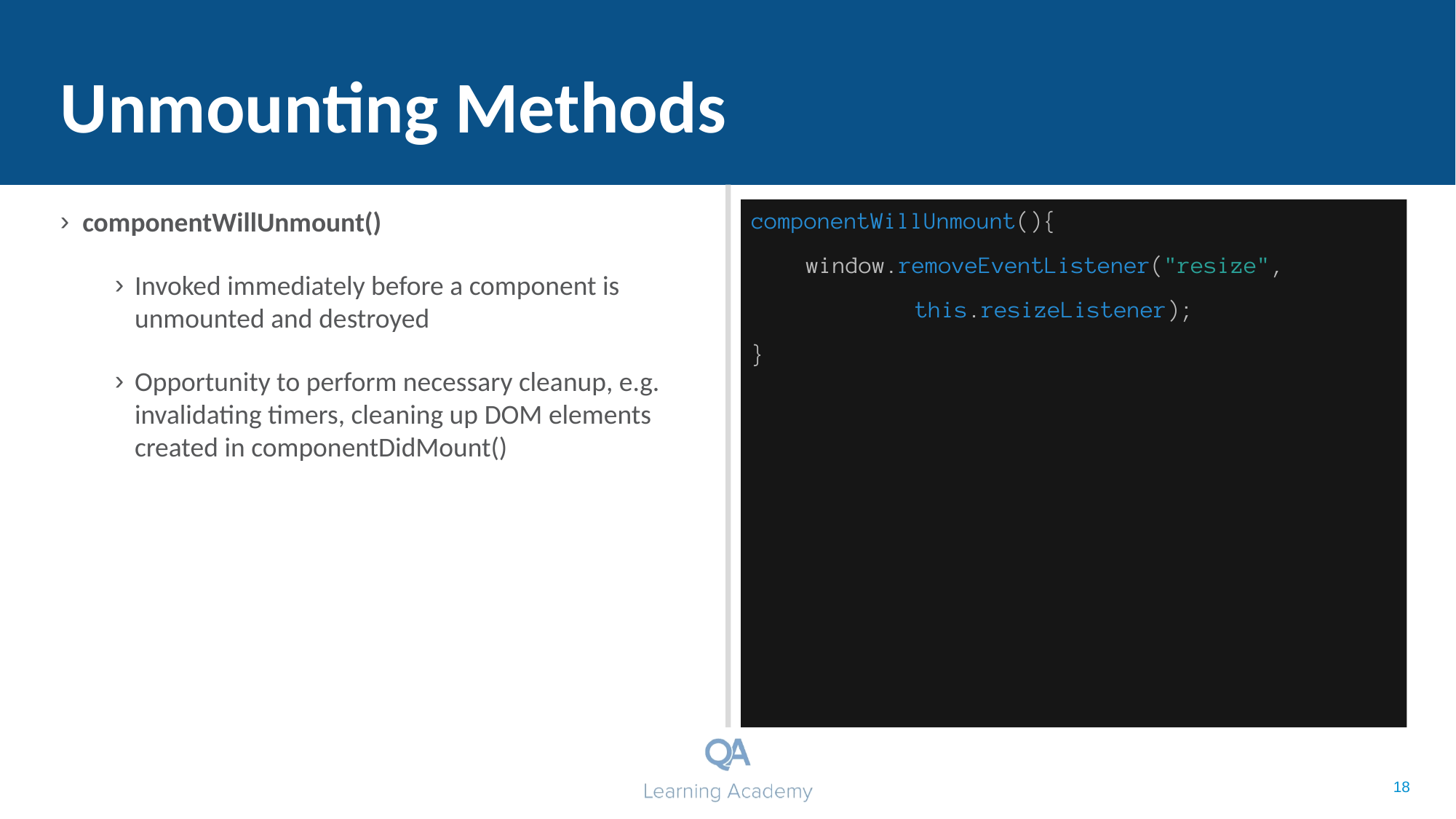

# Unmounting Methods
componentWillUnmount()
Invoked immediately before a component is unmounted and destroyed
Opportunity to perform necessary cleanup, e.g. invalidating timers, cleaning up DOM elements created in componentDidMount()

componentWillUnmount(){
window.removeEventListener("resize",
	this.resizeListener);
}